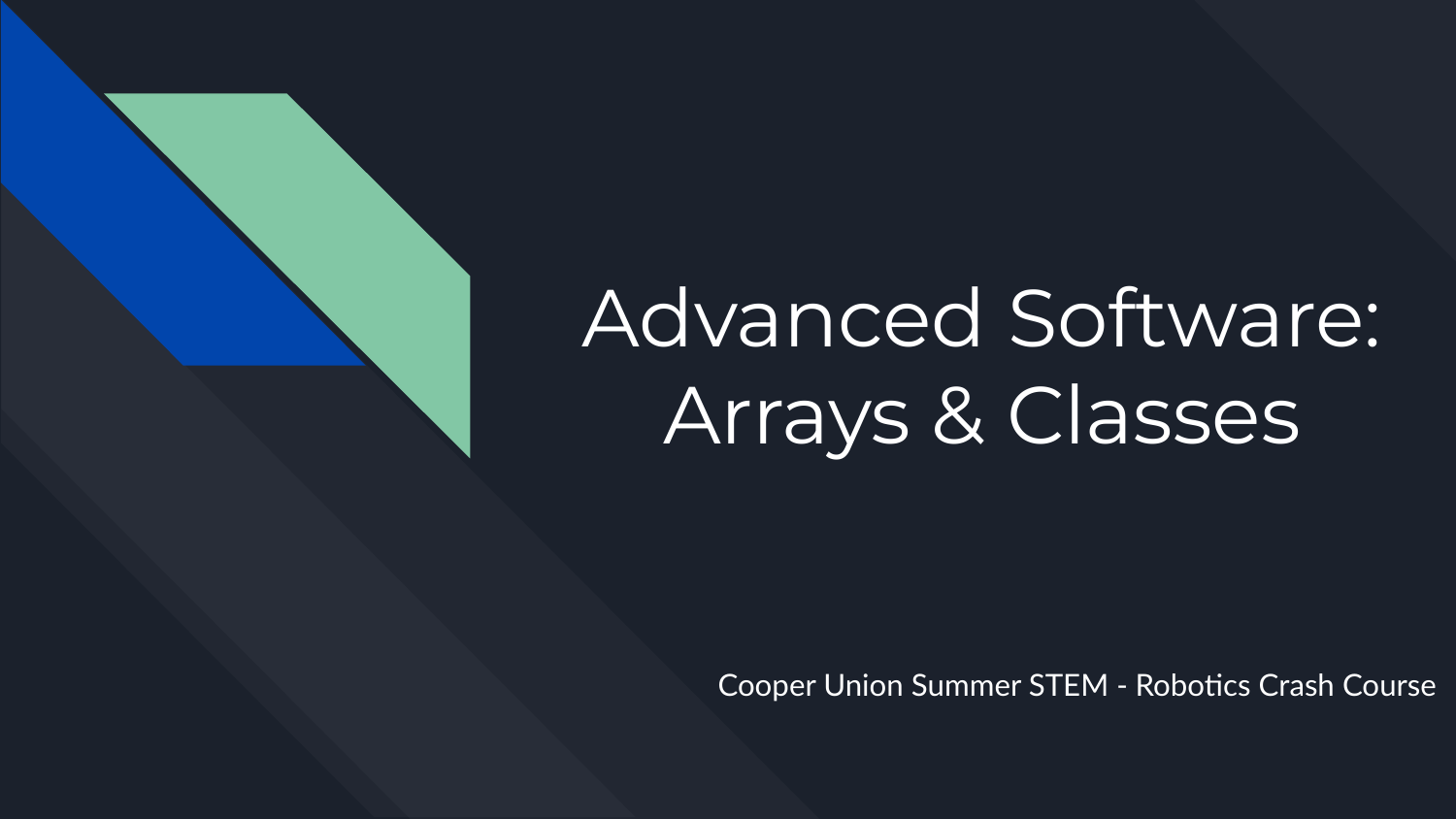

# Advanced Software:
Arrays & Classes
Cooper Union Summer STEM - Robotics Crash Course